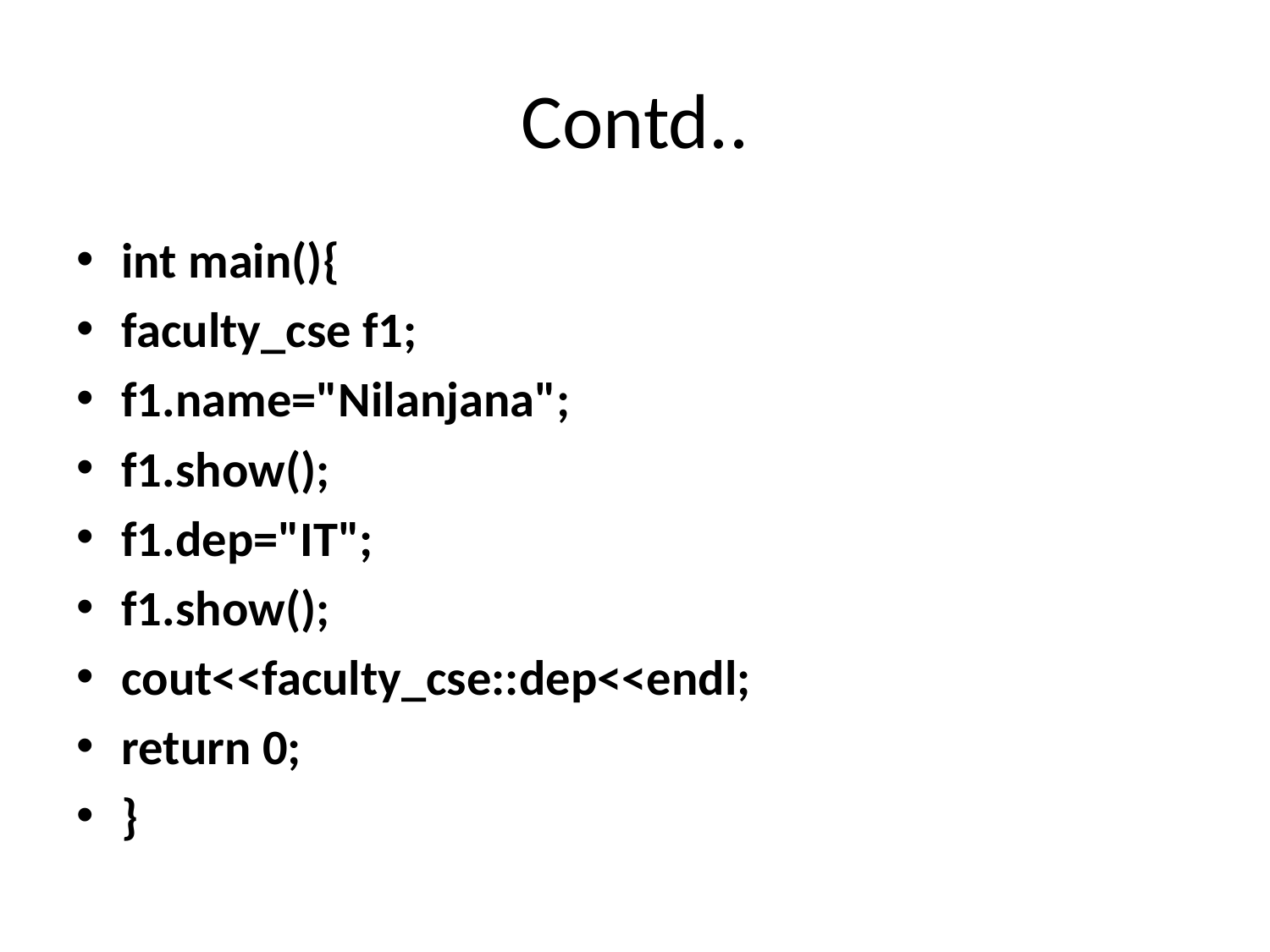

# Contd..
int main(){
faculty_cse f1;
f1.name="Nilanjana";
f1.show();
f1.dep="IT";
f1.show();
cout<<faculty_cse::dep<<endl;
return 0;
}